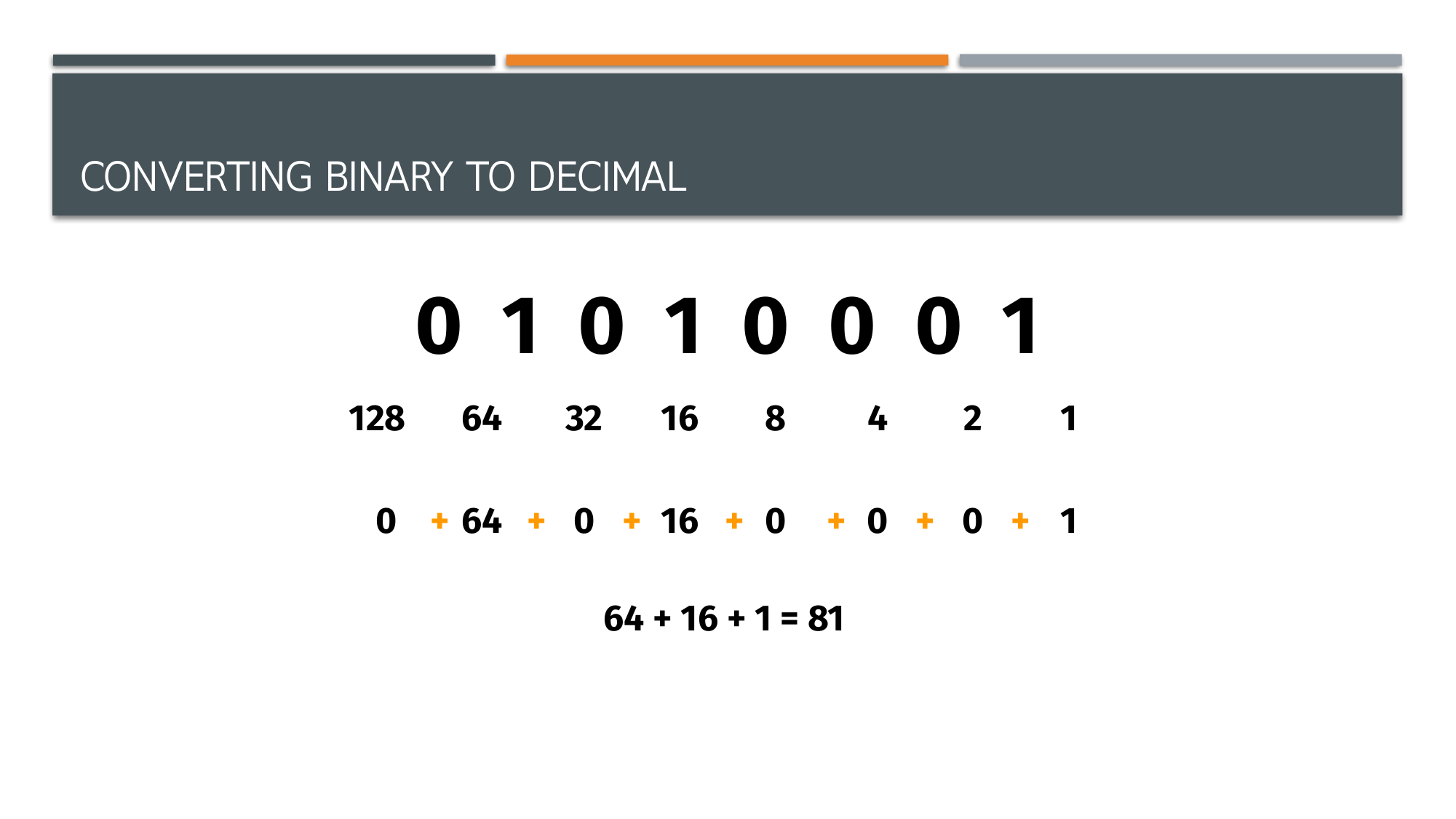

# Converting Binary to Decimal
0  1  0  1  0  0  0  1
128
64
32
16
8
4
2
1
0
+
64
+
0
+
16
+
0
+
0
+
0
+
1
64 + 16 + 1 = 81